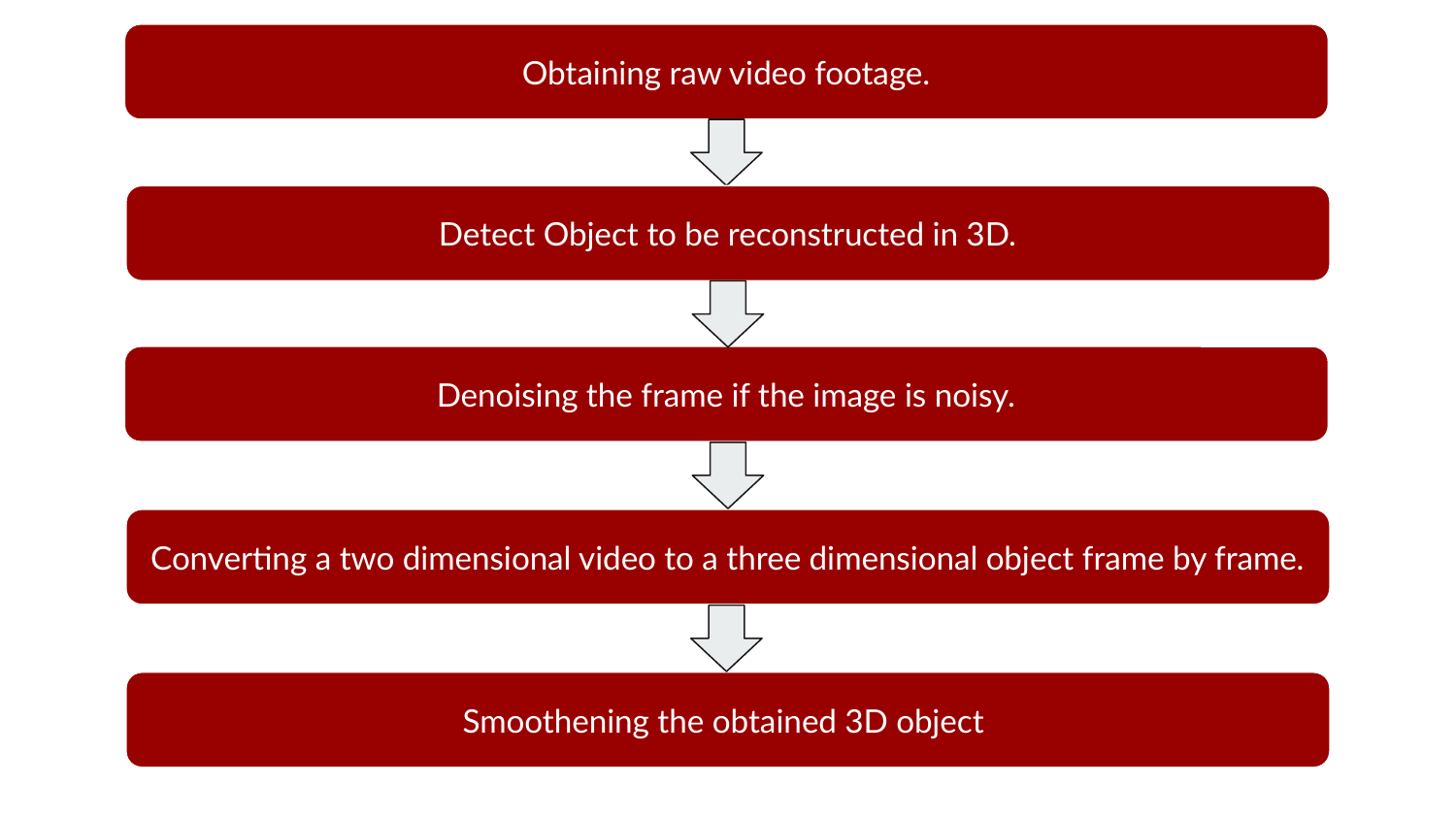

Obtaining raw video footage.

Detect Object to be reconstructed in 3D.

Denoising the frame if the image is noisy.

Converting a two dimensional video to a three dimensional object frame by frame.

Smoothening the obtained 3D object